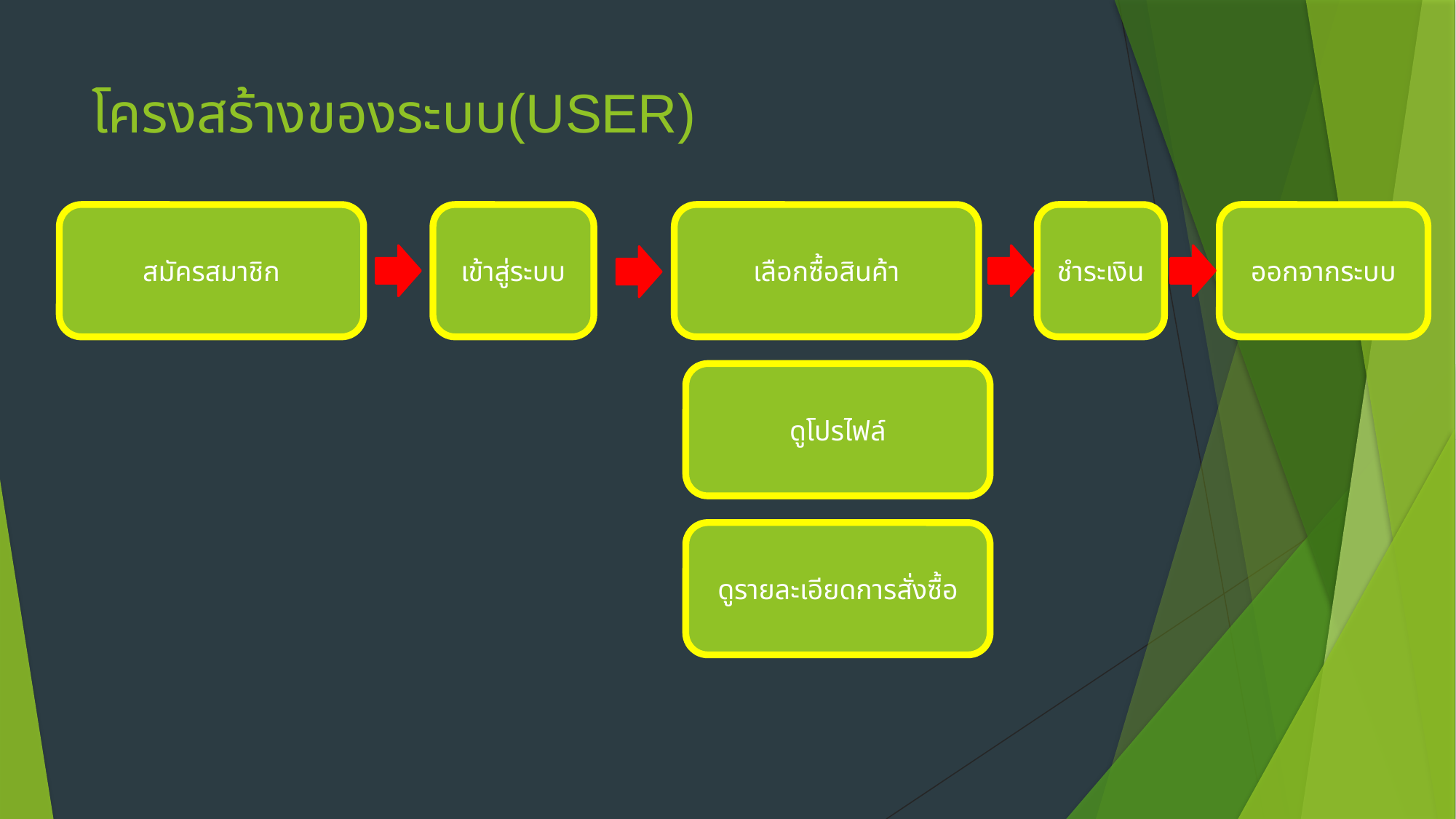

# โครงสร้างของระบบ(USER)
ชำระเงิน
สมัครสมาชิก
ออกจากระบบ
เลือกซื้อสินค้า
เข้าสู่ระบบ

ดูโปรไฟล์
ดูรายละเอียดการสั่งซื้อ